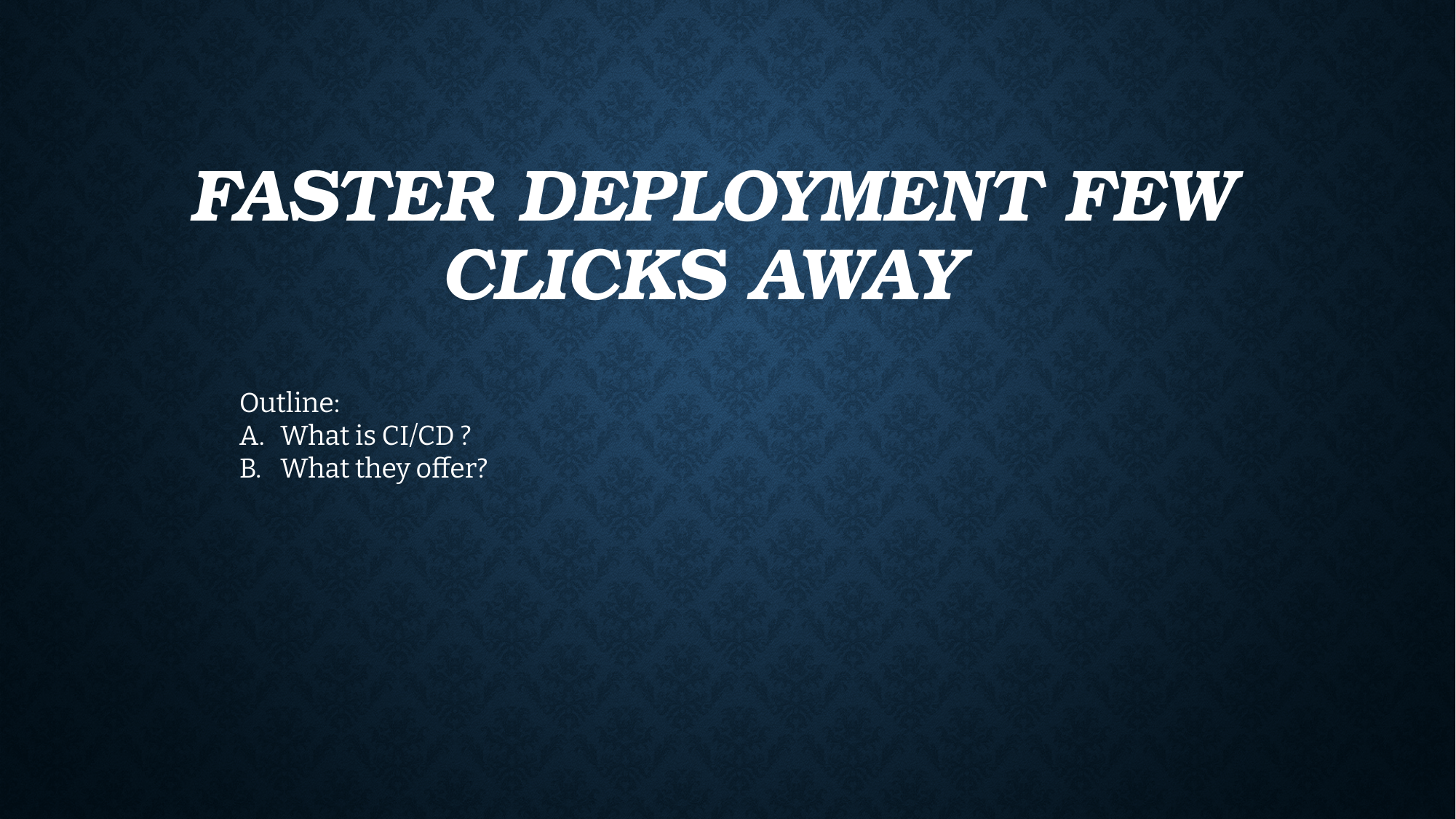

# Faster deployment few clicks away
Outline:
What is CI/CD ?
What they offer?